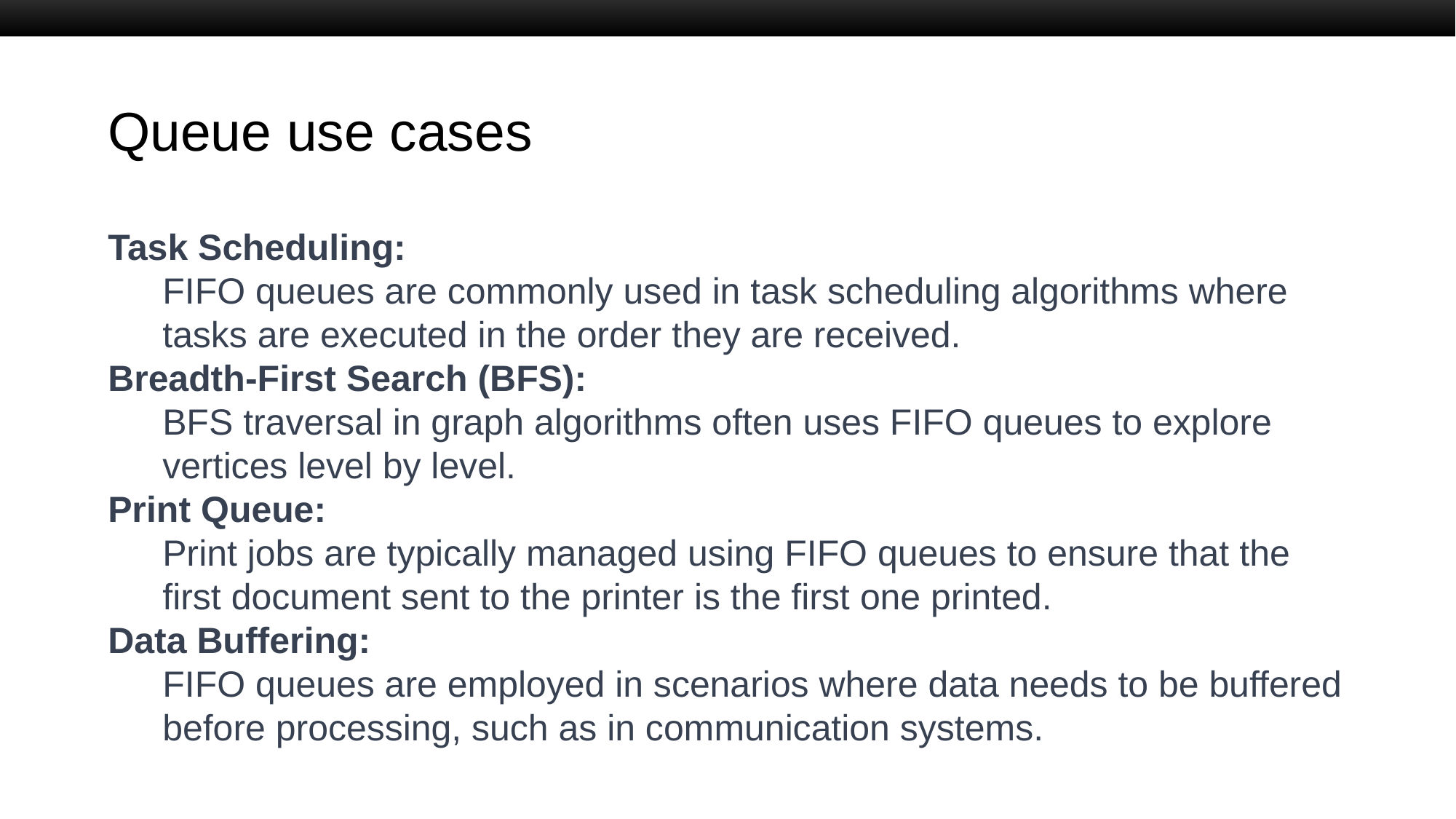

# Queue use cases
Task Scheduling:
FIFO queues are commonly used in task scheduling algorithms where tasks are executed in the order they are received.
Breadth-First Search (BFS):
BFS traversal in graph algorithms often uses FIFO queues to explore vertices level by level.
Print Queue:
Print jobs are typically managed using FIFO queues to ensure that the first document sent to the printer is the first one printed.
Data Buffering:
FIFO queues are employed in scenarios where data needs to be buffered before processing, such as in communication systems.